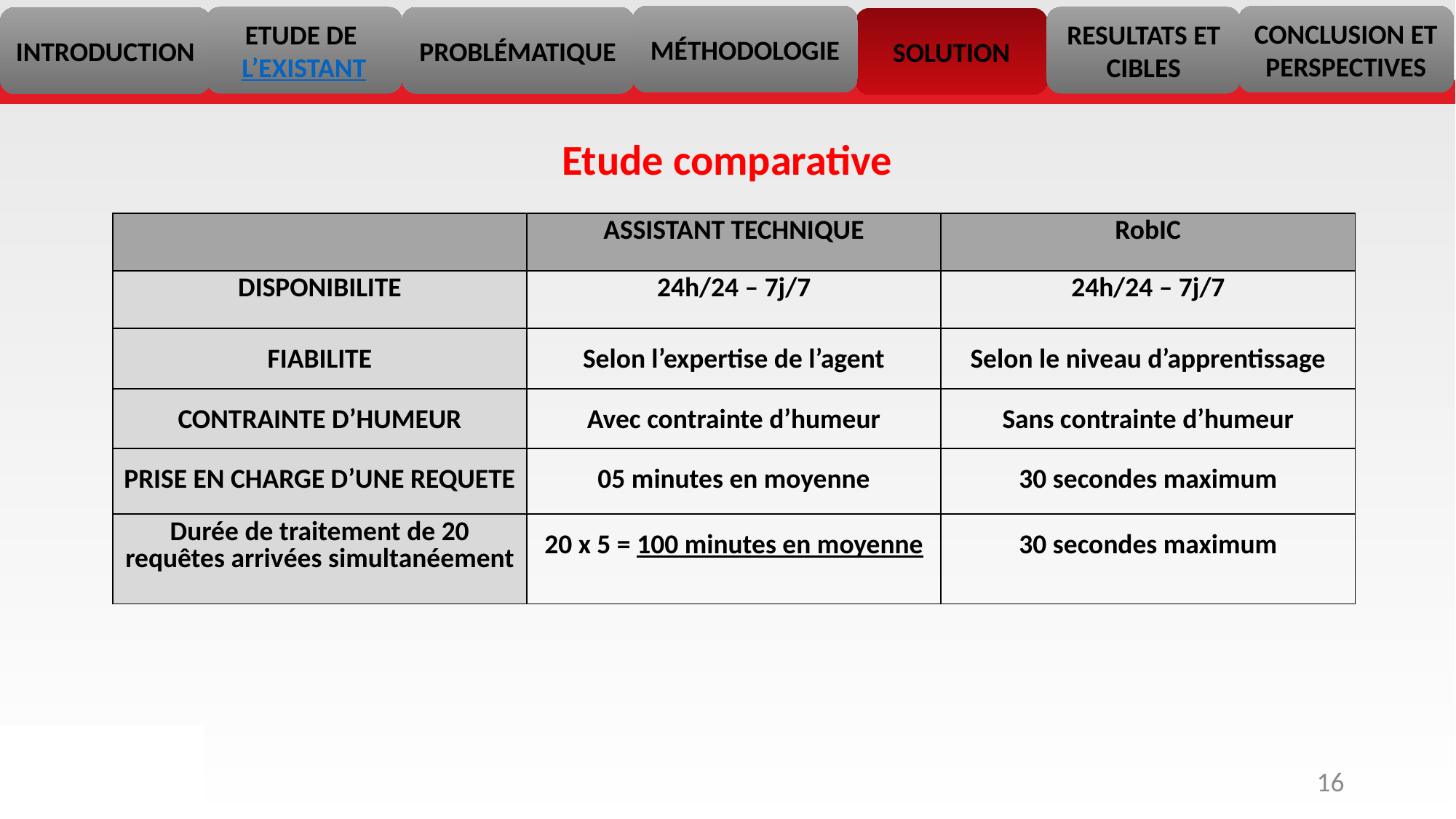

MÉTHODOLOGIE
CONCLUSION ET PERSPECTIVES
ETUDE DE L’EXISTANT
RESULTATS ET CIBLES
PROBLÉMATIQUE
INTRODUCTION
SOLUTION

Etude comparative
|  | ASSISTANT TECHNIQUE | RobIC |
| --- | --- | --- |
| DISPONIBILITE | 24h/24 – 7j/7 | 24h/24 – 7j/7 |
| FIABILITE | Selon l’expertise de l’agent | Selon le niveau d’apprentissage |
| CONTRAINTE D’HUMEUR | Avec contrainte d’humeur | Sans contrainte d’humeur |
| PRISE EN CHARGE D’UNE REQUETE | 05 minutes en moyenne | 30 secondes maximum |
| Durée de traitement de 20 requêtes arrivées simultanéement | 20 x 5 = 100 minutes en moyenne | 30 secondes maximum |

6/28/2021
16